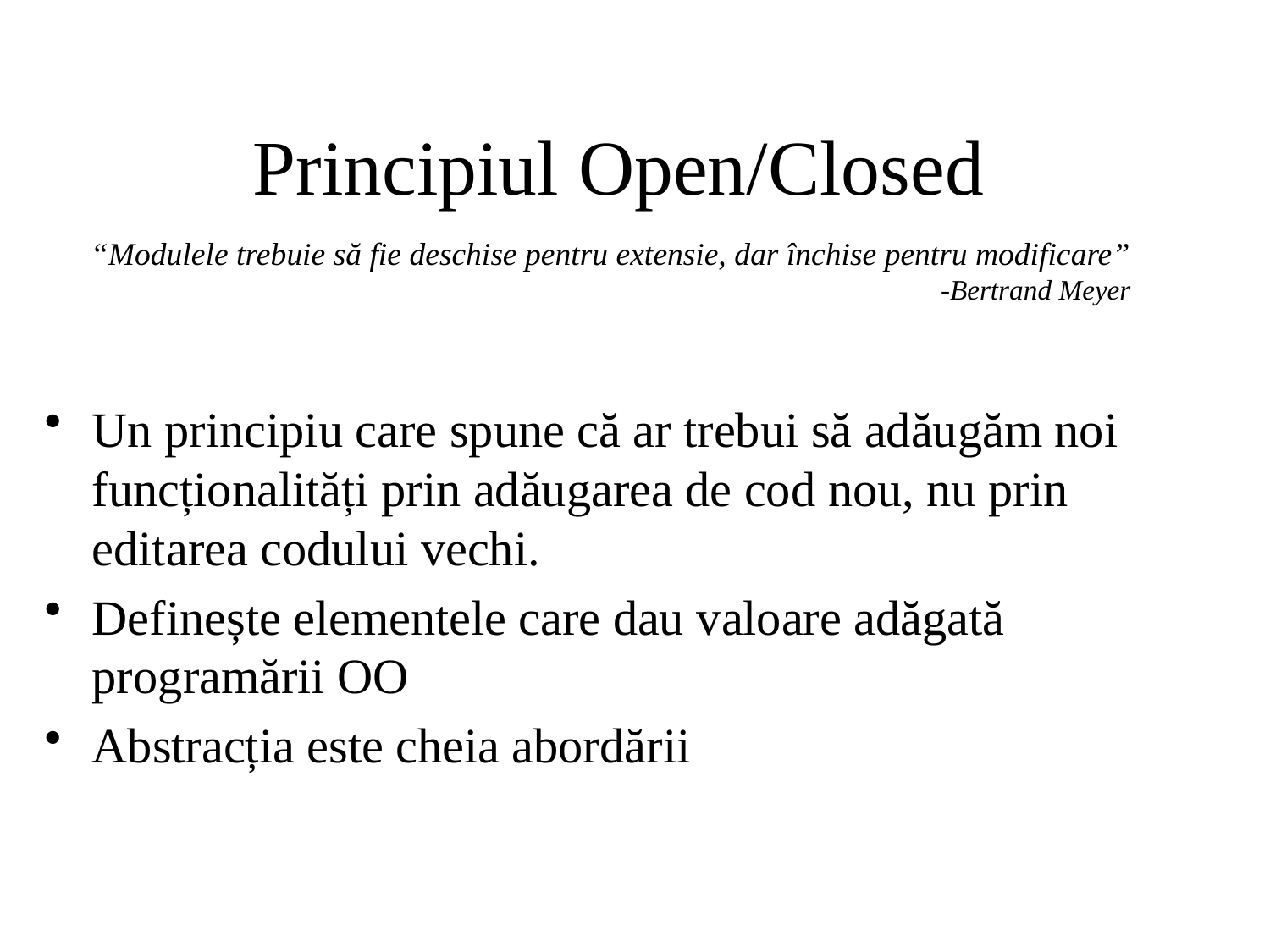

# Principiul Open/Closed
“Modulele trebuie să fie deschise pentru extensie, dar închise pentru modificare”
-Bertrand Meyer
Un principiu care spune că ar trebui să adăugăm noi funcționalități prin adăugarea de cod nou, nu prin editarea codului vechi.
Definește elementele care dau valoare adăgată programării OO
Abstracția este cheia abordării